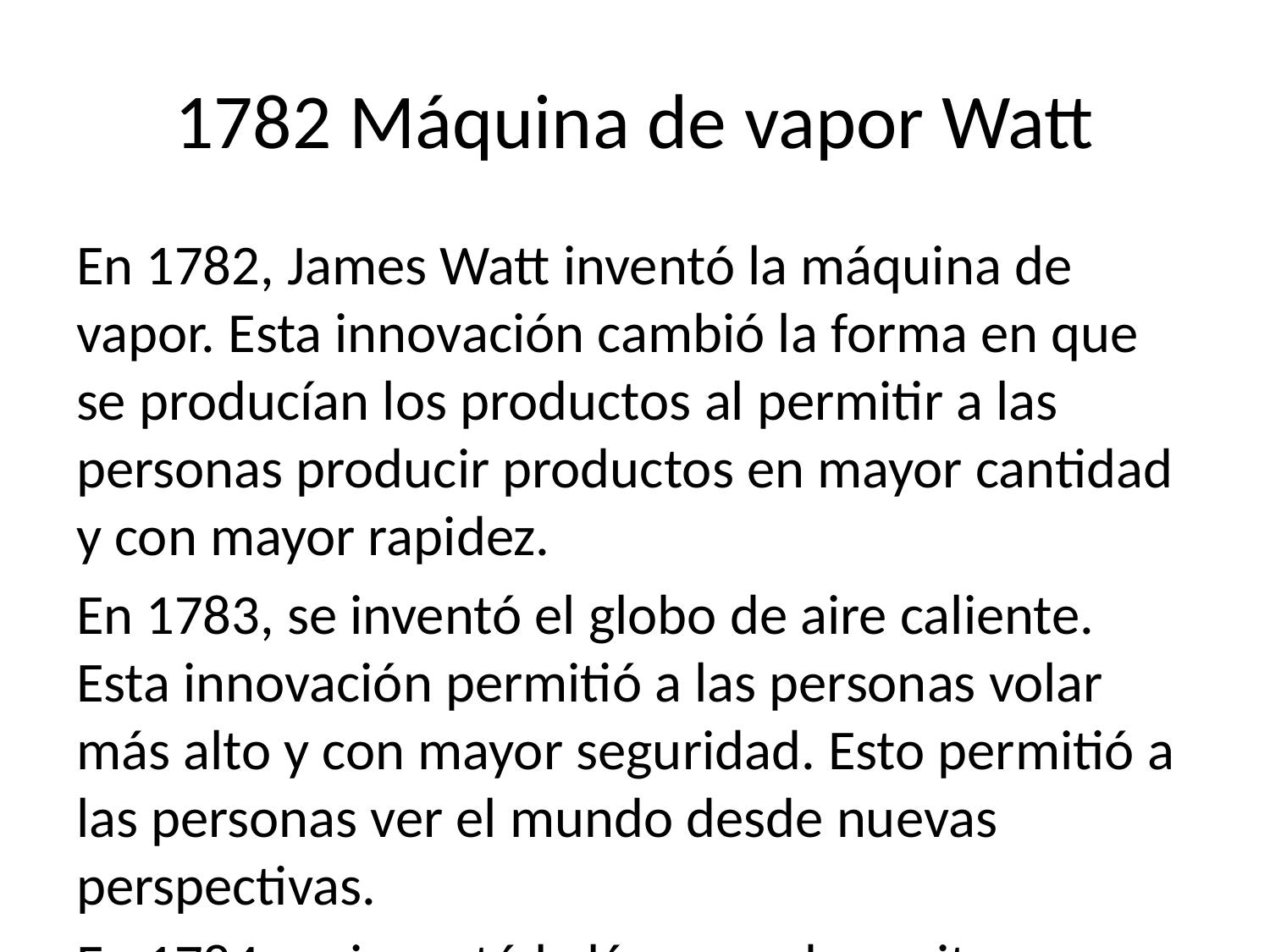

# 1782 Máquina de vapor Watt
En 1782, James Watt inventó la máquina de vapor. Esta innovación cambió la forma en que se producían los productos al permitir a las personas producir productos en mayor cantidad y con mayor rapidez.
En 1783, se inventó el globo de aire caliente. Esta innovación permitió a las personas volar más alto y con mayor seguridad. Esto permitió a las personas ver el mundo desde nuevas perspectivas.
En 1784, se inventó la lámpara de aceite con mecha vacía.
Esta innovación permitió a las personas iluminar sus hogares con mayor seguridad. Esto permitió a las personas ver y trabajar aún mejor en la oscuridad.
En 1785, se inventó la hélice. Esta innovación permitió a los científicos estudiar el movimiento de los fluidos de manera más precisa. Esto permitió a los científicos entender mejor la física y desarrollar tecnologías más avanzadas.
En 1789, estalló la Revolución Francesa. Esta revolución cambió el curso de la historia y abrió la puerta a nuevos cambios sociales y políticos.